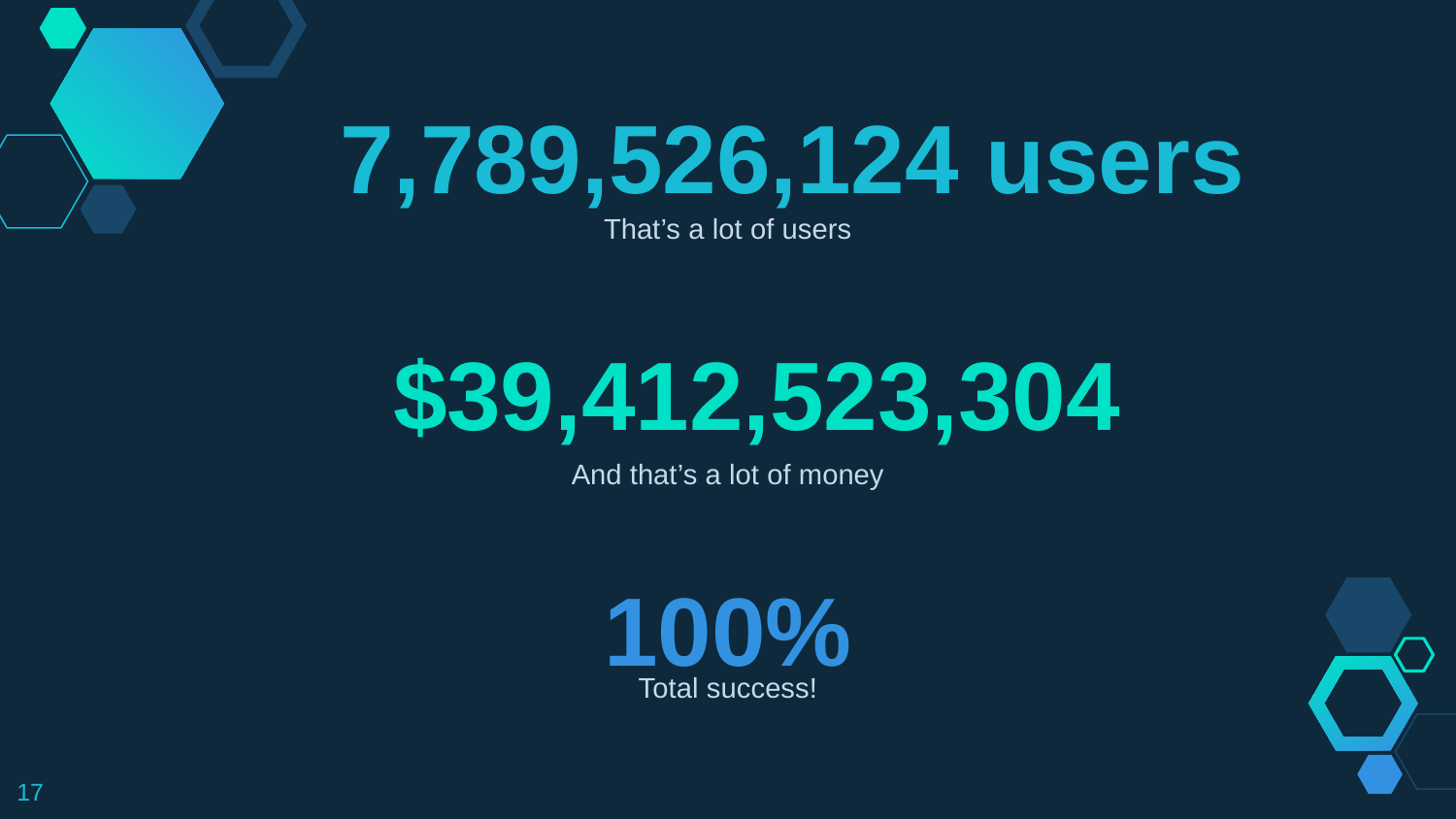

7,789,526,124 users
That’s a lot of users
$39,412,523,304
And that’s a lot of money
100%
Total success!
17